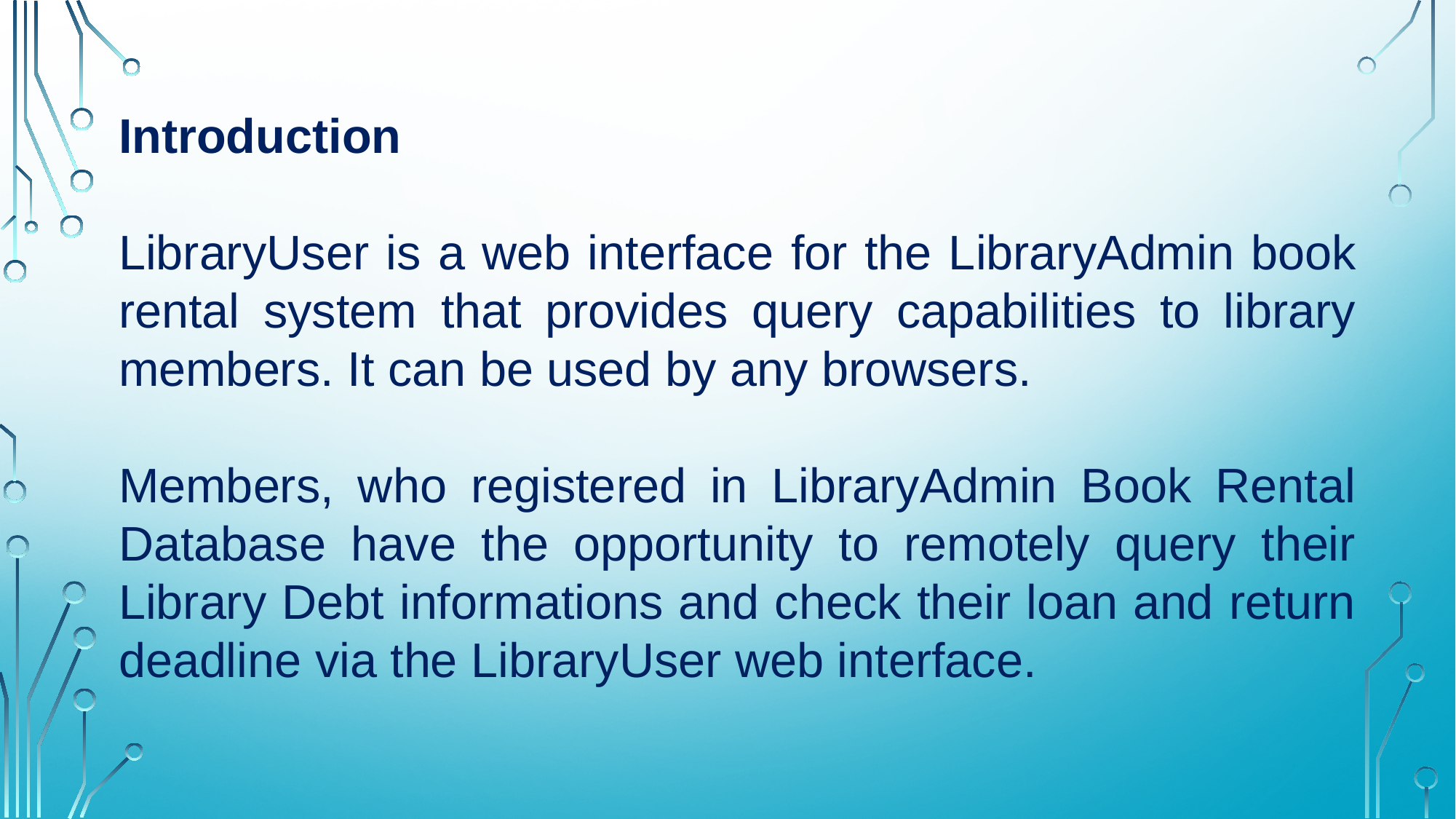

Introduction

LibraryUser is a web interface for the LibraryAdmin book rental system that provides query capabilities to library members. It can be used by any browsers.

Members, who registered in LibraryAdmin Book Rental Database have the opportunity to remotely query their Library Debt informations and check their loan and return deadline via the LibraryUser web interface.